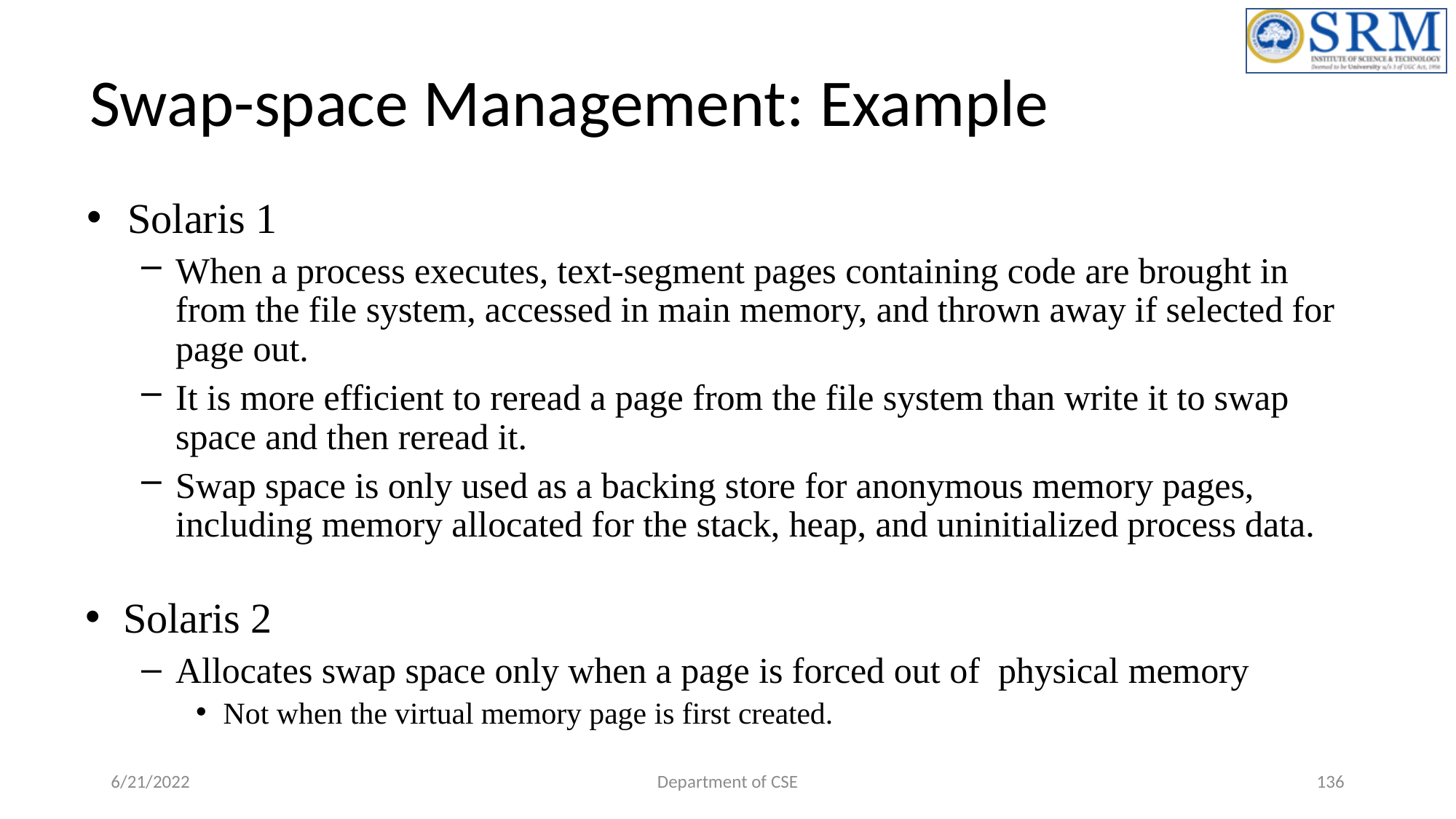

# Swap-space Management: Example
Solaris 1
When a process executes, text-segment pages containing code are brought in from the file system, accessed in main memory, and thrown away if selected for page out.
It is more efficient to reread a page from the file system than write it to swap space and then reread it.
Swap space is only used as a backing store for anonymous memory pages, including memory allocated for the stack, heap, and uninitialized process data.

Solaris 2
Allocates swap space only when a page is forced out of  physical memory
Not when the virtual memory page is first created.
6/21/2022
Department of CSE
136